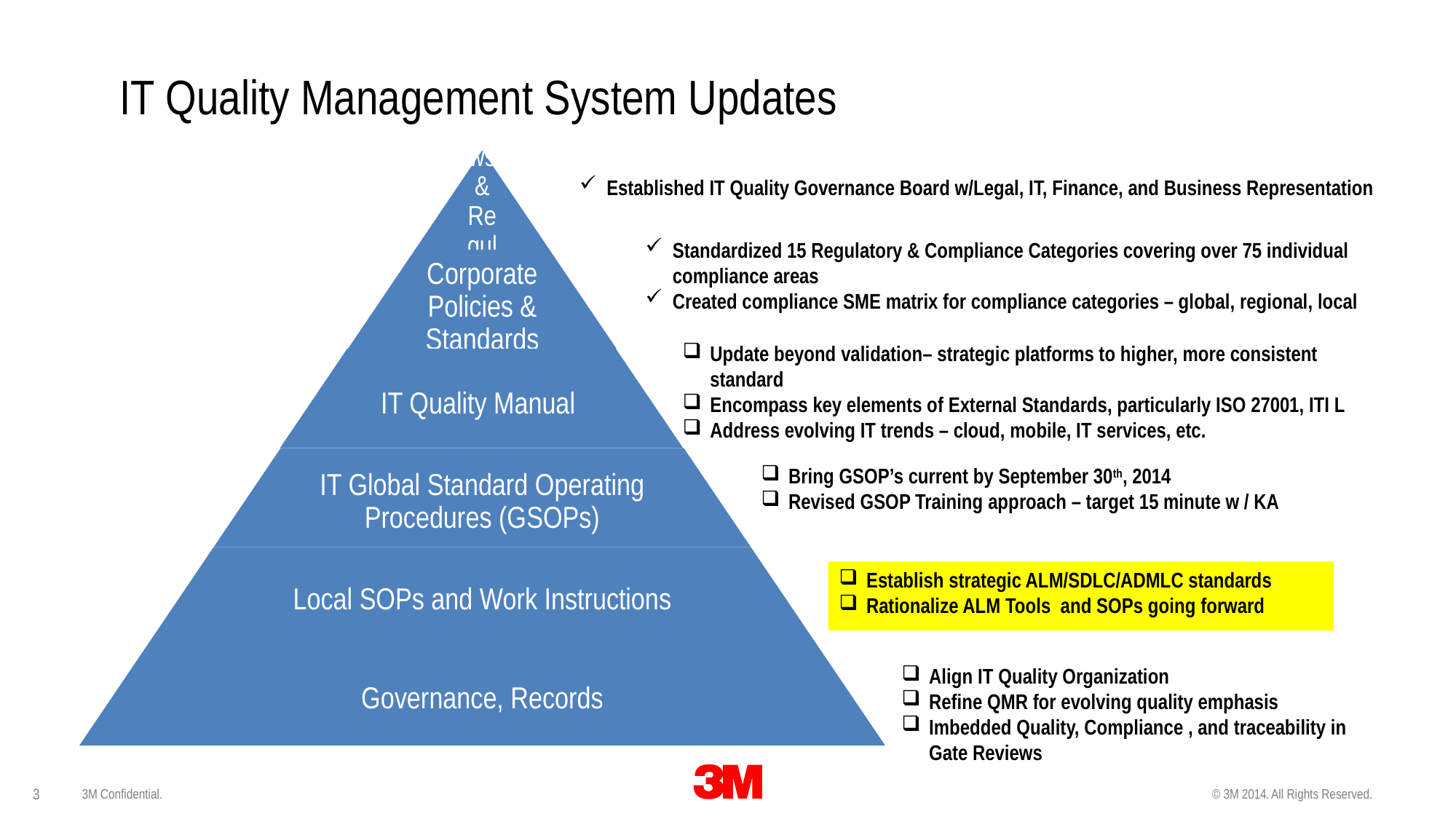

# IT Quality Management System Updates
Laws & Regulations
Corporate Policies & Standards
IT Quality Manual
IT Global Standard Operating Procedures (GSOPs)
Local SOPs and Work Instructions
Governance, Records
Established IT Quality Governance Board w/Legal, IT, Finance, and Business Representation
Standardized 15 Regulatory & Compliance Categories covering over 75 individual compliance areas
Created compliance SME matrix for compliance categories – global, regional, local
Update beyond validation– strategic platforms to higher, more consistent standard
Encompass key elements of External Standards, particularly ISO 27001, ITI L
Address evolving IT trends – cloud, mobile, IT services, etc.
Bring GSOP’s current by September 30th, 2014
Revised GSOP Training approach – target 15 minute w / KA
Establish strategic ALM/SDLC/ADMLC standards
Rationalize ALM Tools  and SOPs going forward
Align IT Quality Organization
Refine QMR for evolving quality emphasis
Imbedded Quality, Compliance , and traceability in Gate Reviews